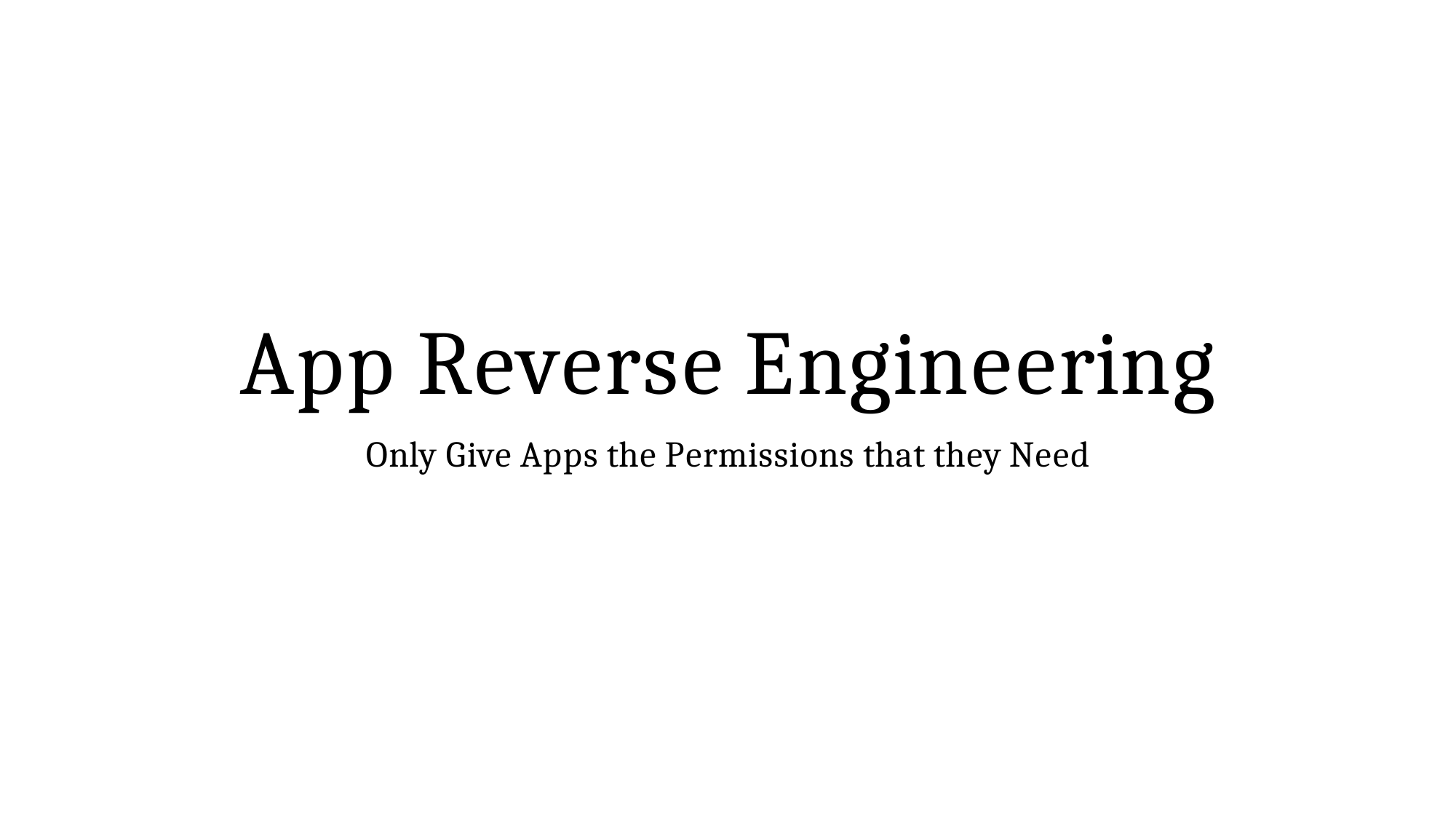

# App Reverse Engineering
Only Give Apps the Permissions that they Need